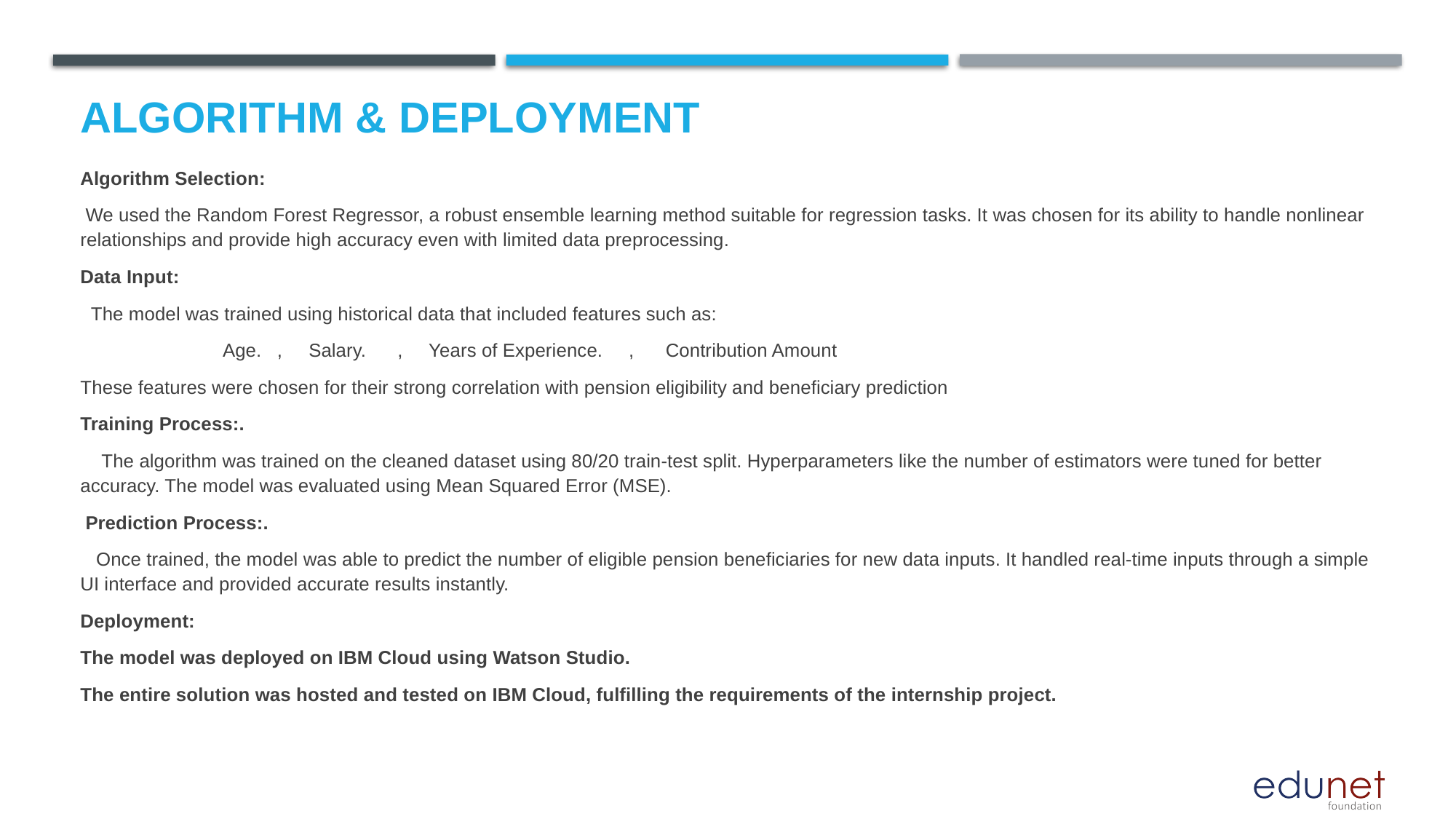

# Algorithm & Deployment
Algorithm Selection:
 We used the Random Forest Regressor, a robust ensemble learning method suitable for regression tasks. It was chosen for its ability to handle nonlinear relationships and provide high accuracy even with limited data preprocessing.
Data Input:
  The model was trained using historical data that included features such as:
                           Age.   ,     Salary.      ,     Years of Experience.     ,      Contribution Amount
These features were chosen for their strong correlation with pension eligibility and beneficiary prediction
Training Process:.
    The algorithm was trained on the cleaned dataset using 80/20 train-test split. Hyperparameters like the number of estimators were tuned for better accuracy. The model was evaluated using Mean Squared Error (MSE).
 Prediction Process:.
   Once trained, the model was able to predict the number of eligible pension beneficiaries for new data inputs. It handled real-time inputs through a simple UI interface and provided accurate results instantly.
Deployment:
The model was deployed on IBM Cloud using Watson Studio.
The entire solution was hosted and tested on IBM Cloud, fulfilling the requirements of the internship project.